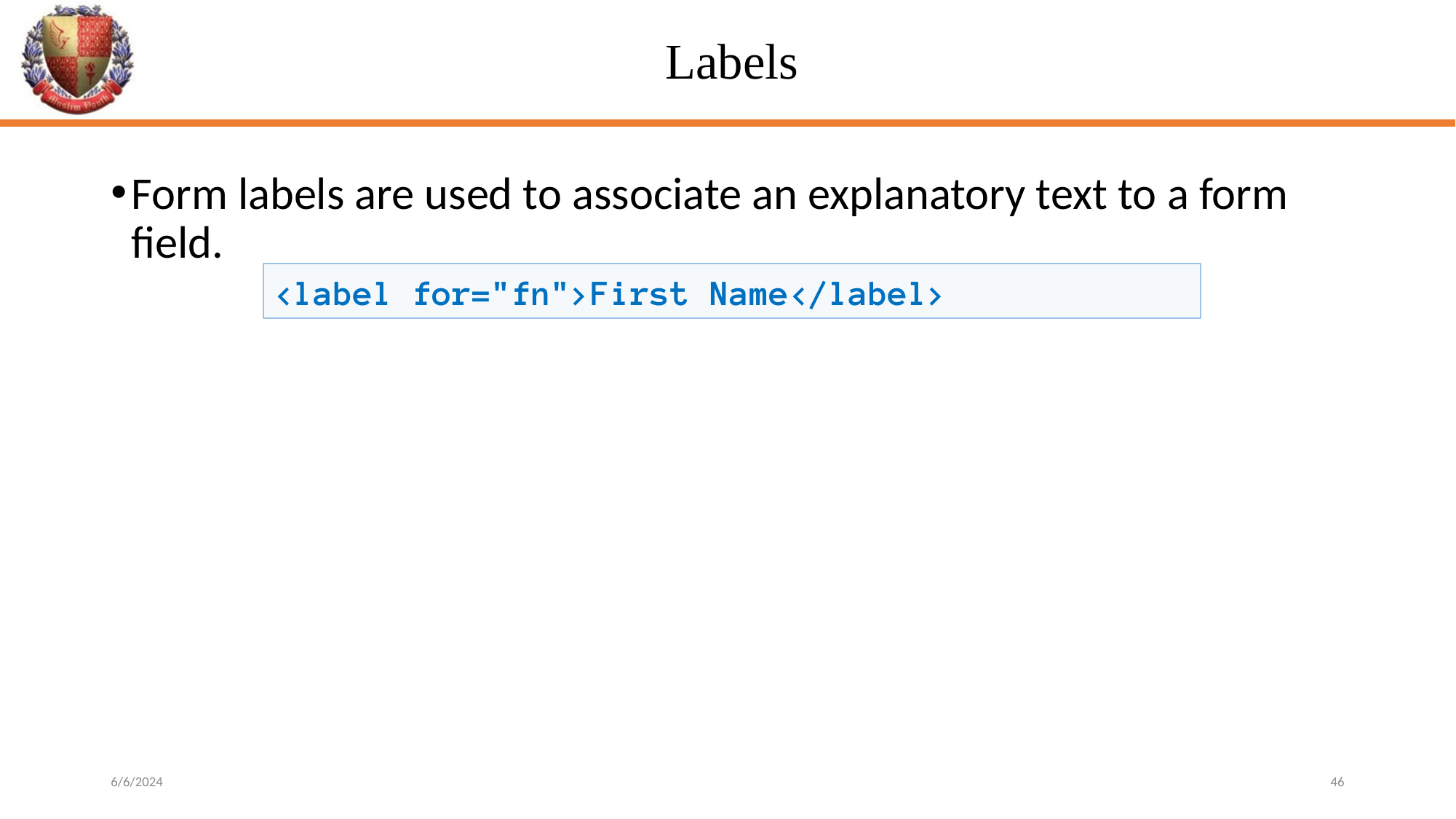

# Labels
Form labels are used to associate an explanatory text to a form field.

<label for="fn">First Name</label>
46
6/6/2024